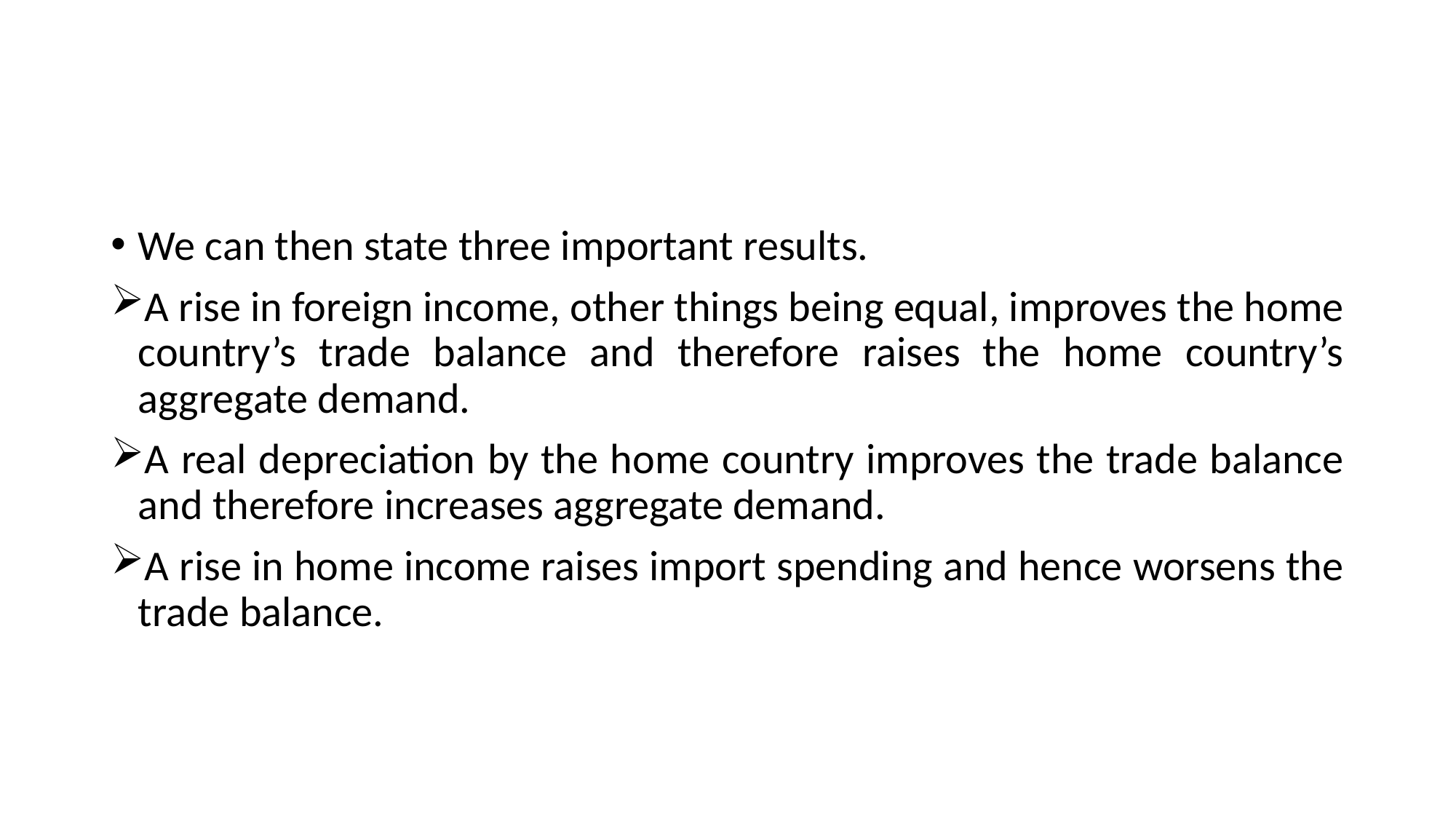

#
We can then state three important results.
A rise in foreign income, other things being equal, improves the home country’s trade balance and therefore raises the home country’s aggregate demand.
A real depreciation by the home country improves the trade balance and therefore increases aggregate demand.
A rise in home income raises import spending and hence worsens the trade balance.